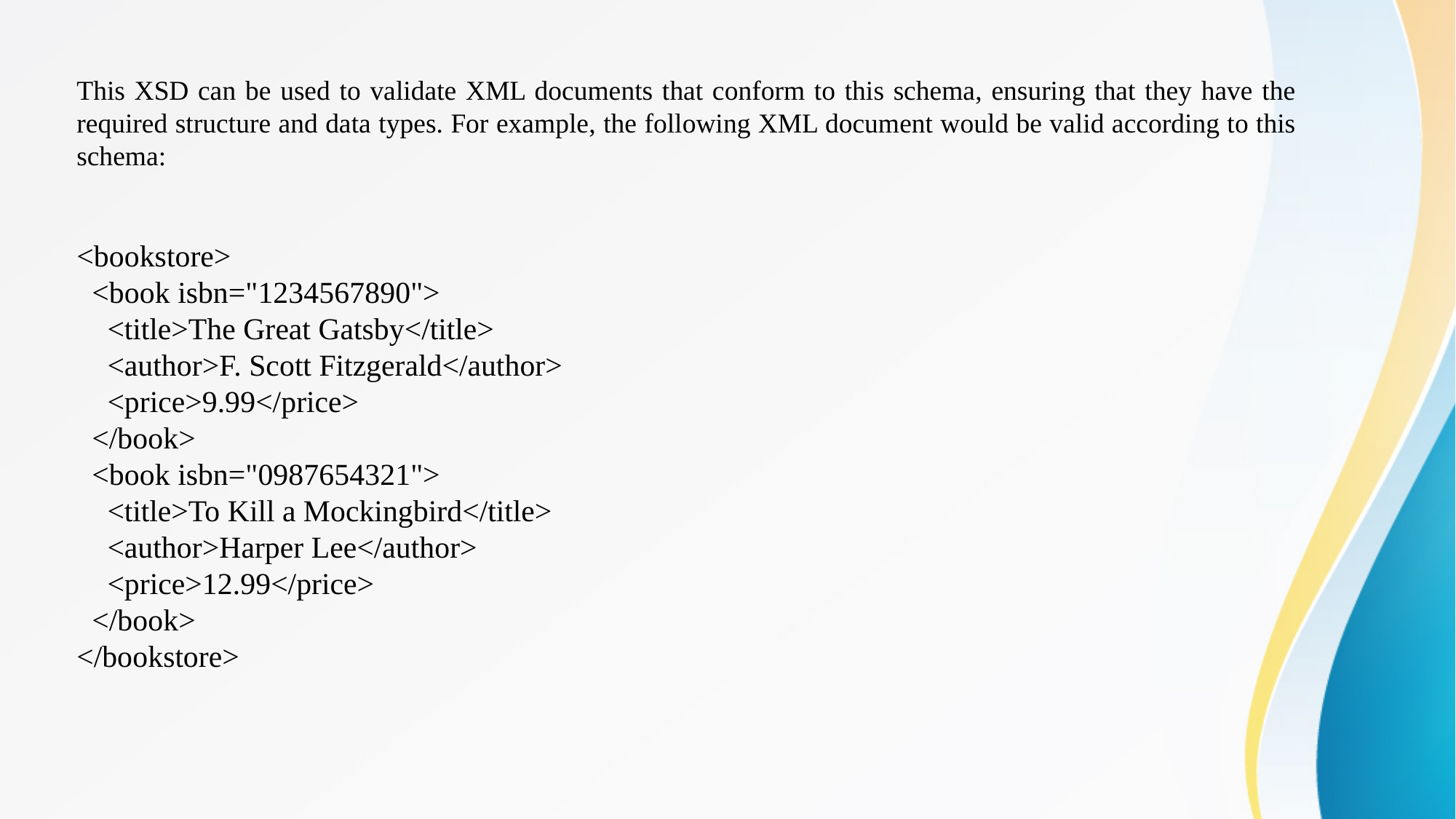

This XSD can be used to validate XML documents that conform to this schema, ensuring that they have the required structure and data types. For example, the following XML document would be valid according to this schema:

<bookstore>
  <book isbn="1234567890">
    <title>The Great Gatsby</title>
    <author>F. Scott Fitzgerald</author>
    <price>9.99</price>
  </book>
  <book isbn="0987654321">
    <title>To Kill a Mockingbird</title>
    <author>Harper Lee</author>
    <price>12.99</price>
  </book>
</bookstore>